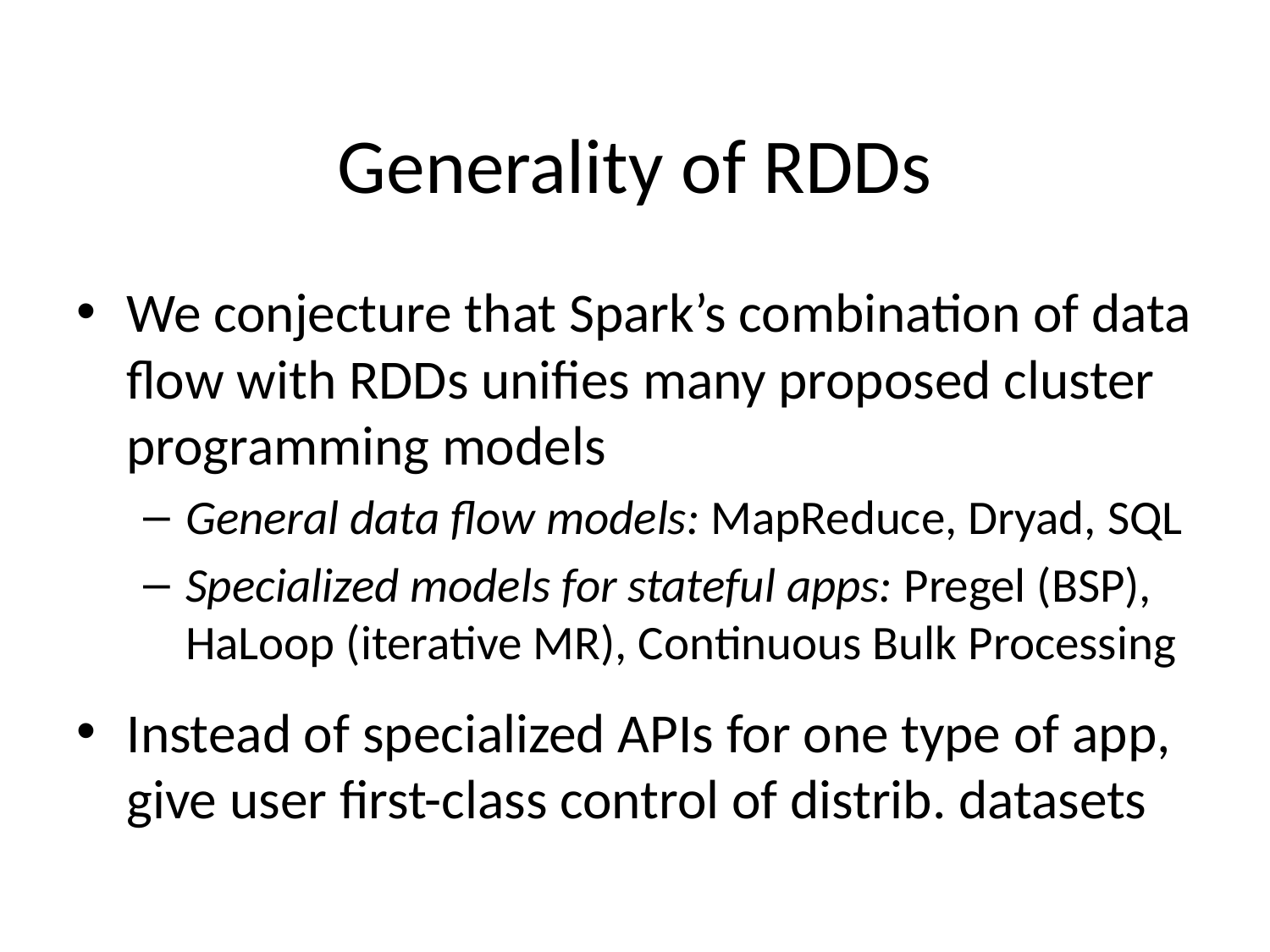

# Generality of RDDs
We conjecture that Spark’s combination of data flow with RDDs unifies many proposed cluster programming models
General data flow models: MapReduce, Dryad, SQL
Specialized models for stateful apps: Pregel (BSP), HaLoop (iterative MR), Continuous Bulk Processing
Instead of specialized APIs for one type of app, give user first-class control of distrib. datasets